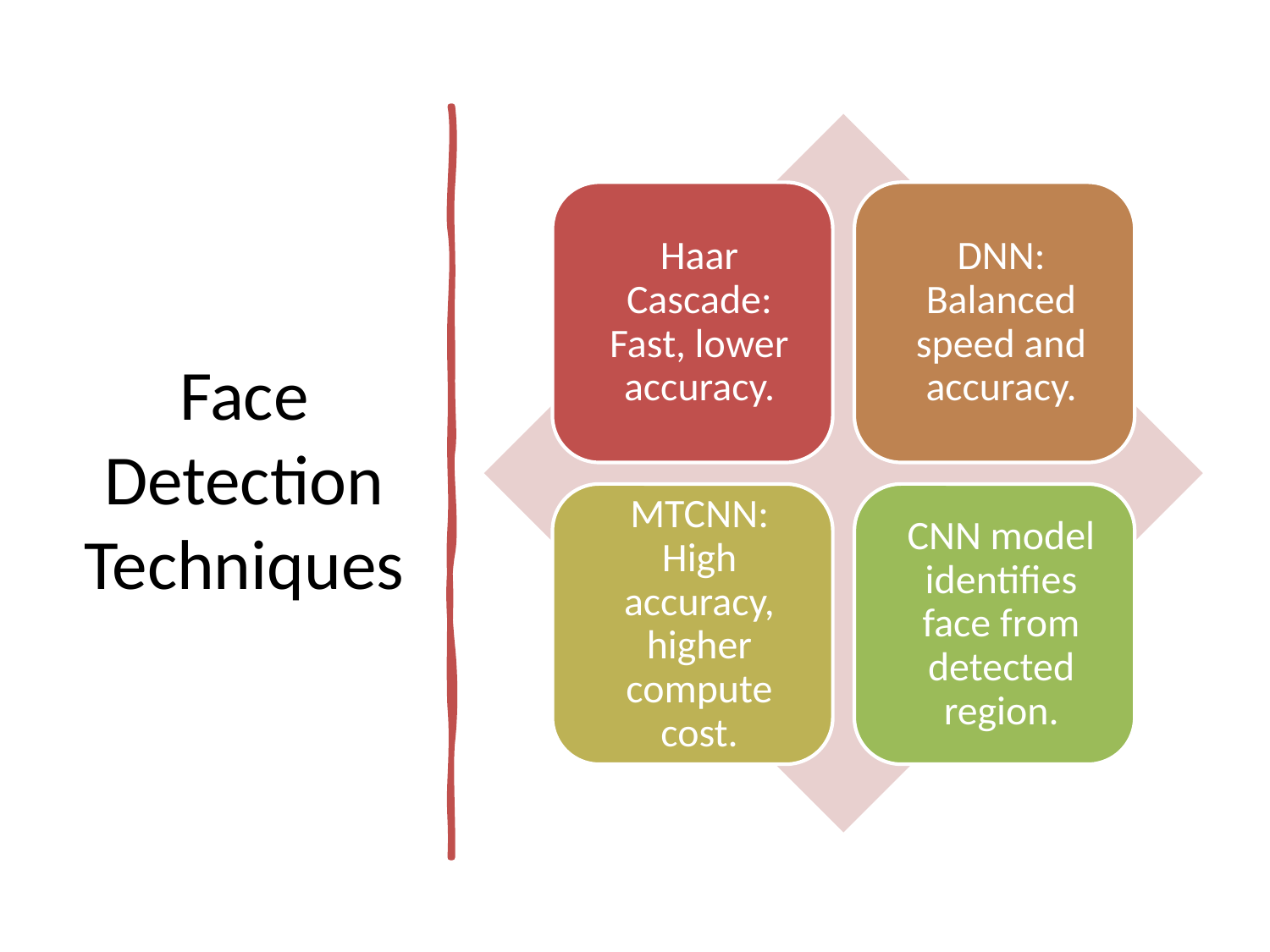

Haar Cascade: Fast, lower accuracy.
DNN: Balanced speed and accuracy.
MTCNN: High accuracy, higher compute cost.
CNN model identifies face from detected region.
# Face Detection Techniques